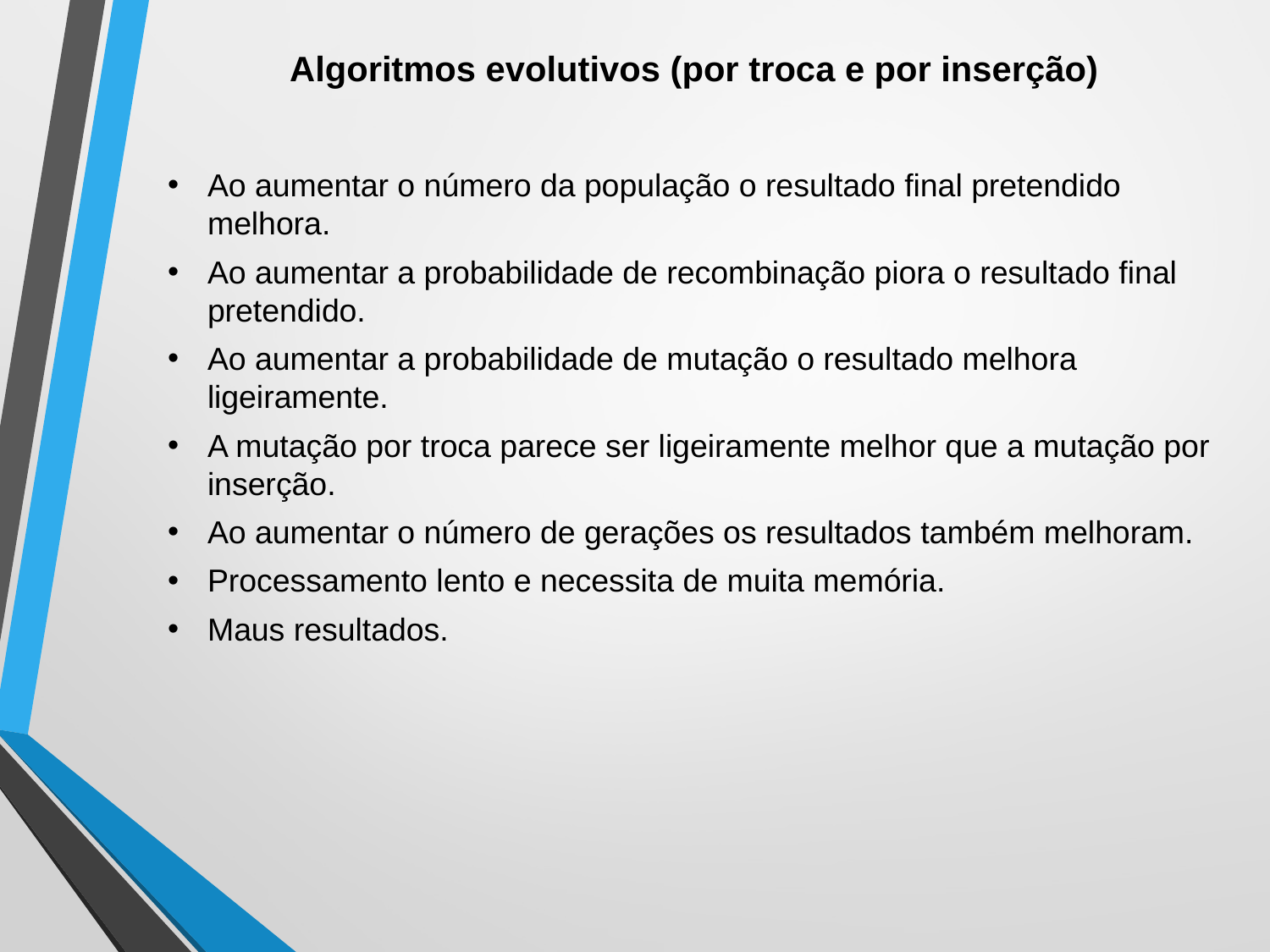

Algoritmos evolutivos (por troca e por inserção)
Ao aumentar o número da população o resultado final pretendido melhora.
Ao aumentar a probabilidade de recombinação piora o resultado final pretendido.
Ao aumentar a probabilidade de mutação o resultado melhora ligeiramente.
A mutação por troca parece ser ligeiramente melhor que a mutação por inserção.
Ao aumentar o número de gerações os resultados também melhoram.
Processamento lento e necessita de muita memória.
Maus resultados.